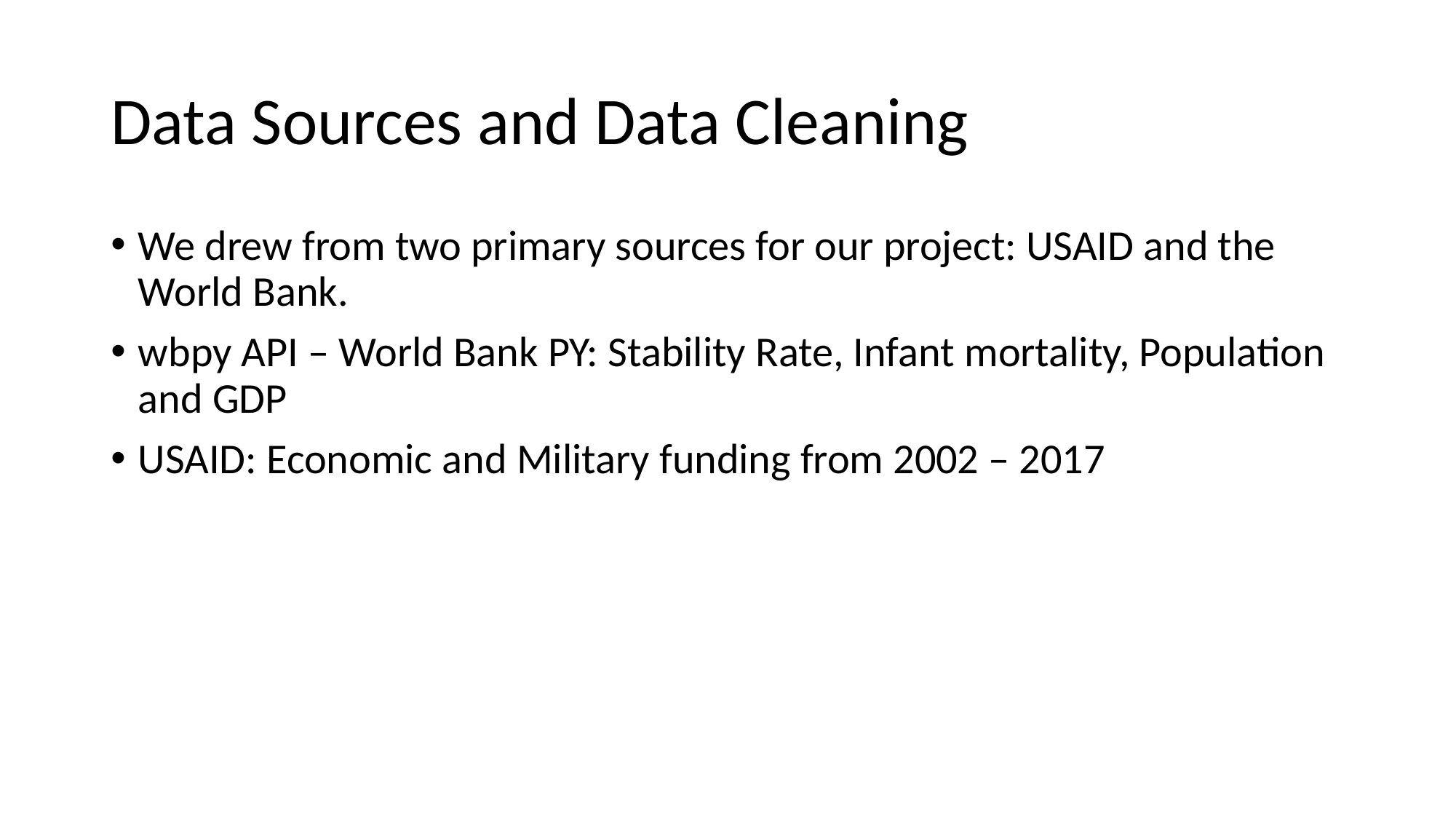

# Data Sources and Data Cleaning
We drew from two primary sources for our project: USAID and the World Bank.
wbpy API – World Bank PY: Stability Rate, Infant mortality, Population and GDP
USAID: Economic and Military funding from 2002 – 2017